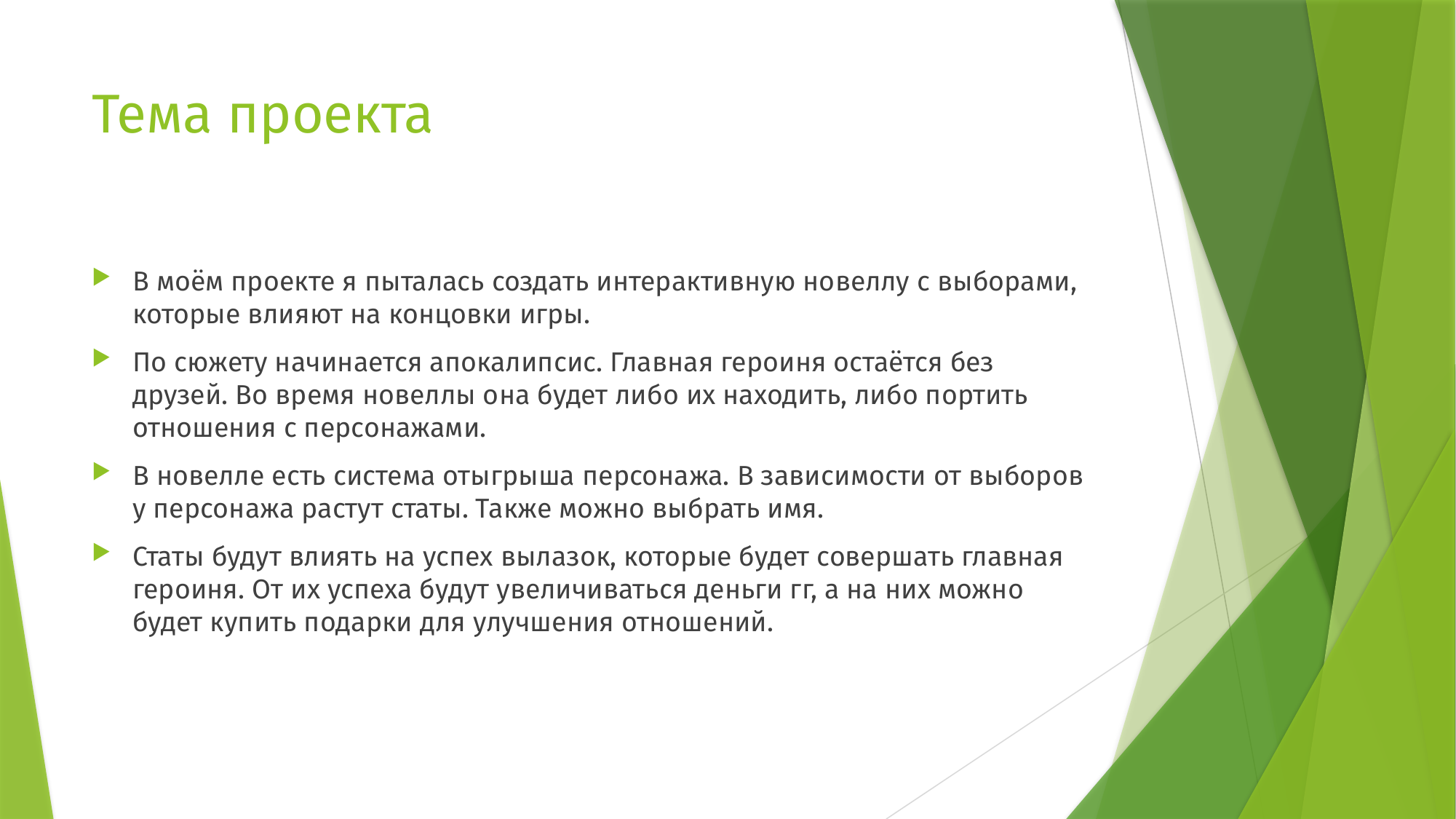

# Тема проекта
В моём проекте я пыталась создать интерактивную новеллу с выборами, которые влияют на концовки игры.
По сюжету начинается апокалипсис. Главная героиня остаётся без друзей. Во время новеллы она будет либо их находить, либо портить отношения с персонажами.
В новелле есть система отыгрыша персонажа. В зависимости от выборов у персонажа растут статы. Также можно выбрать имя.
Статы будут влиять на успех вылазок, которые будет совершать главная героиня. От их успеха будут увеличиваться деньги гг, а на них можно будет купить подарки для улучшения отношений.